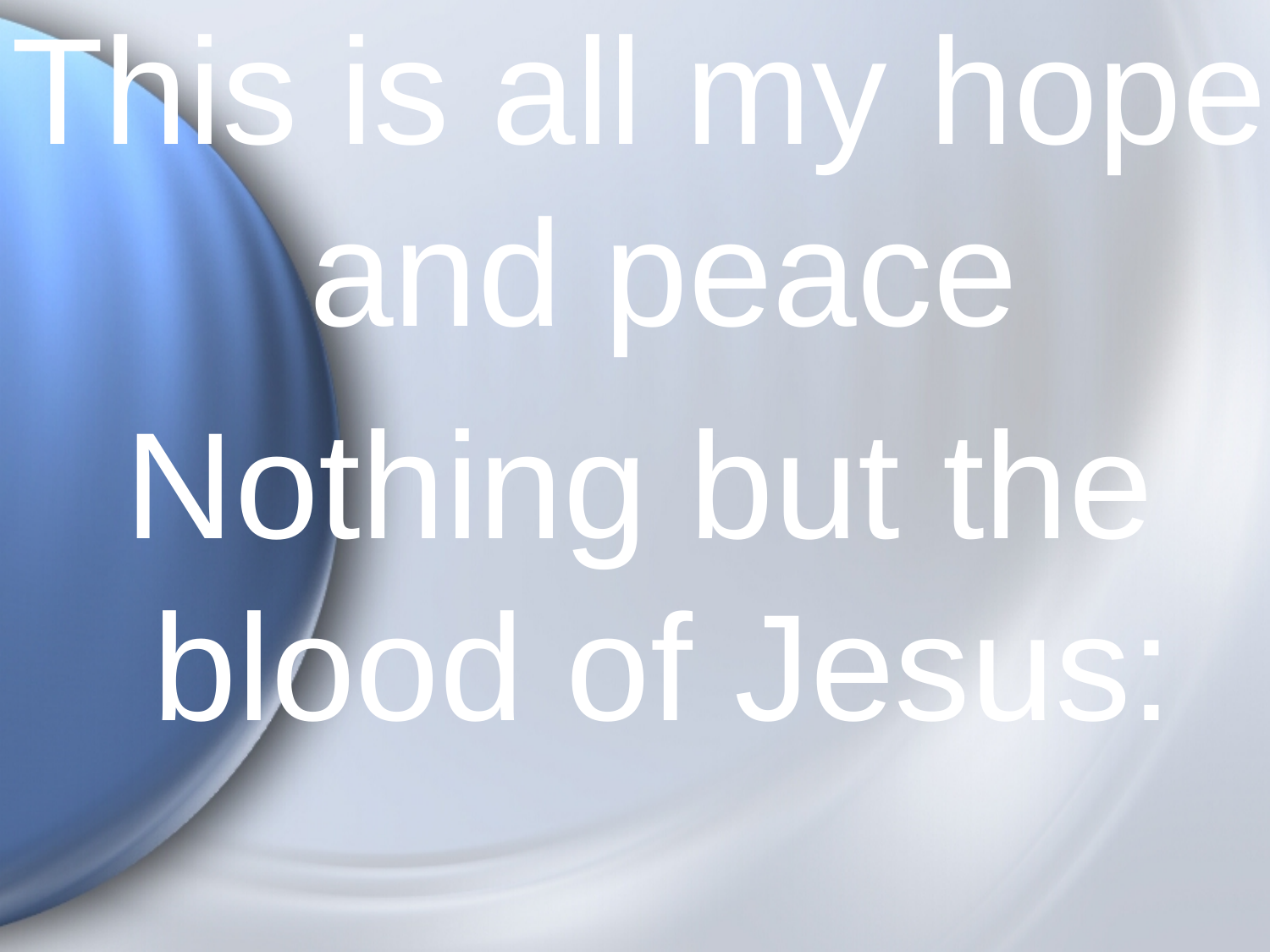

This is all my hope and peace
Nothing but the blood of Jesus: